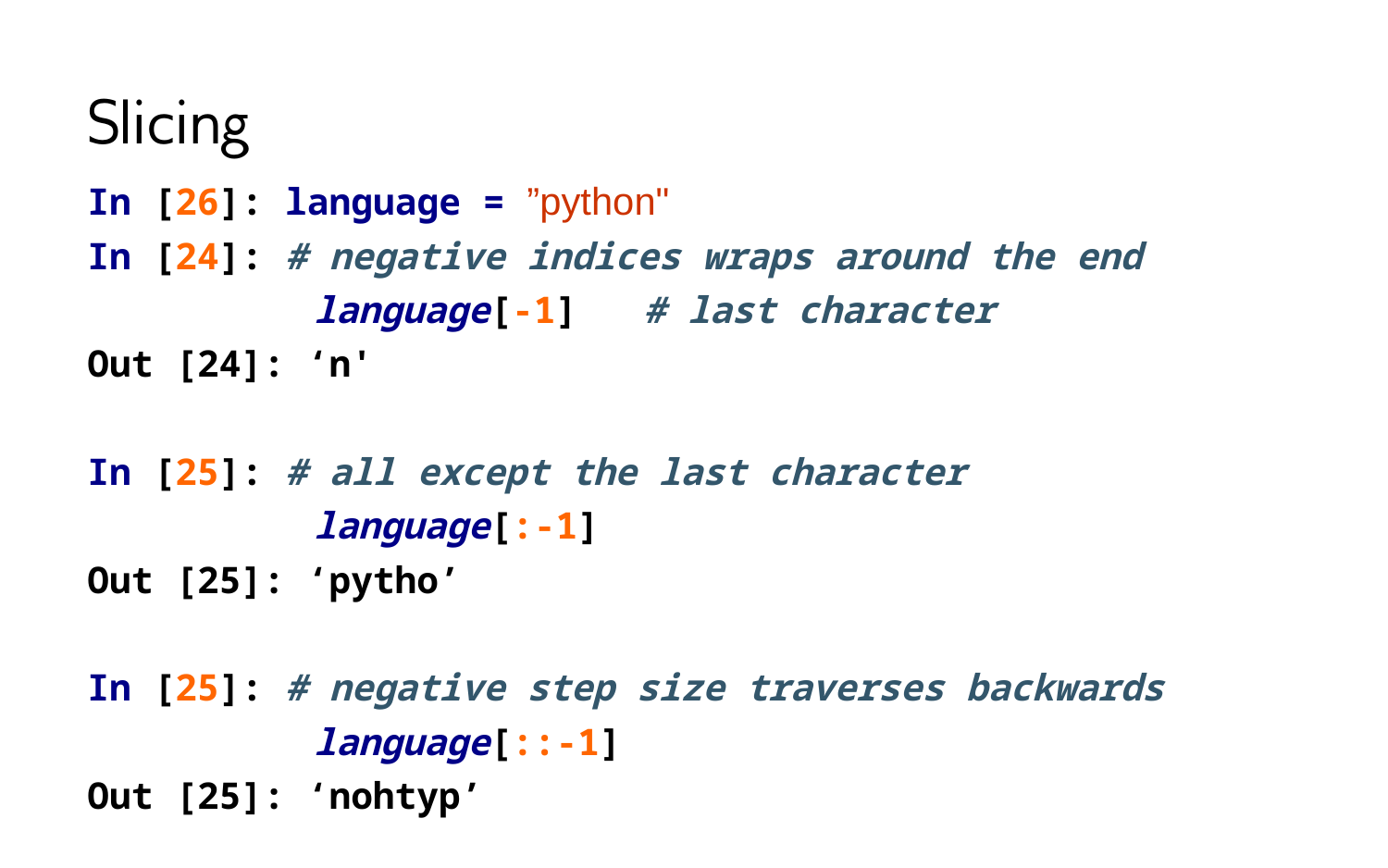

# Slicing
In [26]: language = ”python"
In [24]: # negative indices wraps around the end
	    language[-1]   # last character
Out [24]: ‘n'

In [25]: # all except the last character
	    language[:-1]
Out [25]: ‘pytho’

In [25]: # negative step size traverses backwards
	    language[::-1]
Out [25]: ‘nohtyp’